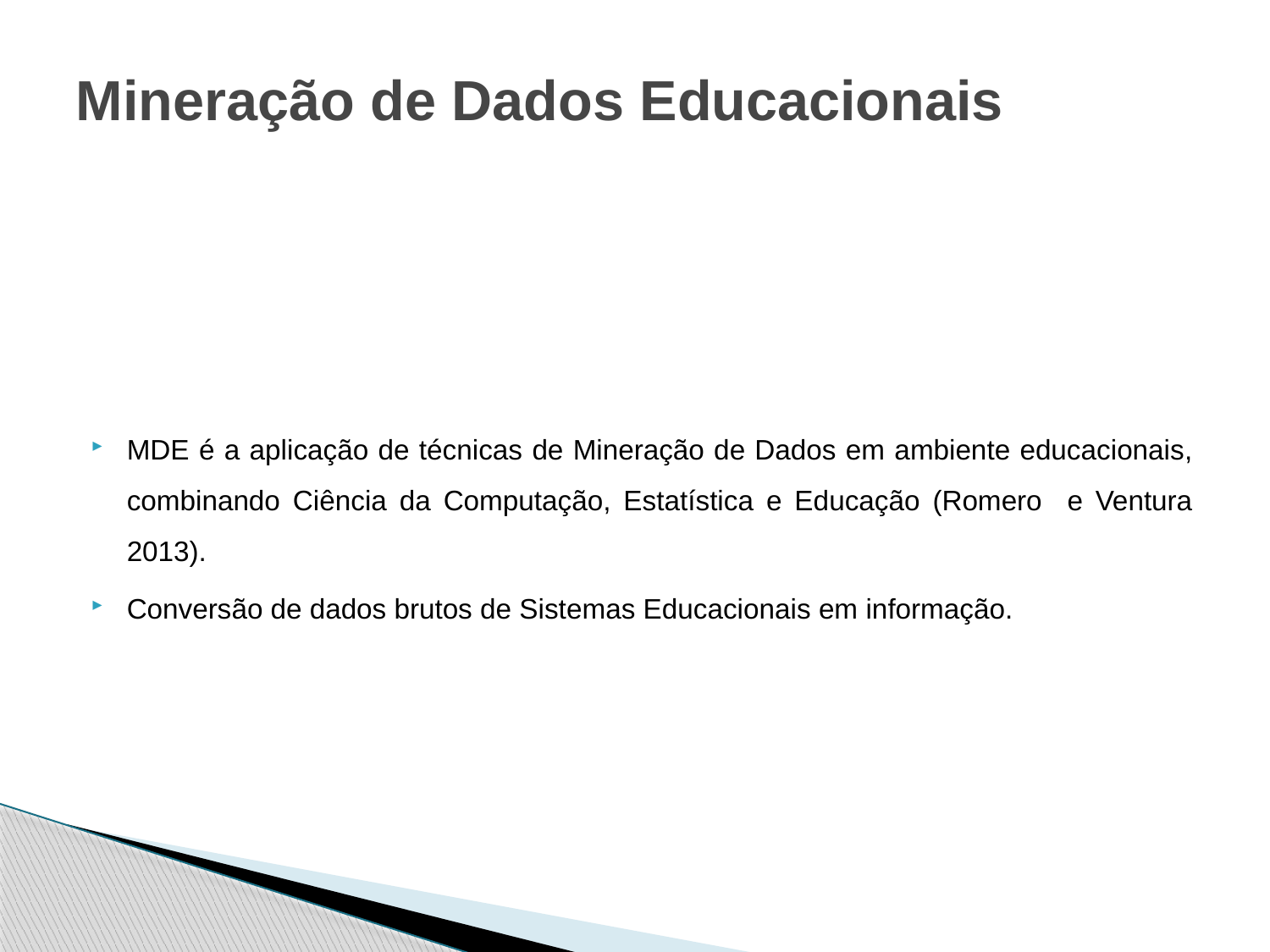

# Mineração de Dados Educacionais
MDE é a aplicação de técnicas de Mineração de Dados em ambiente educacionais, combinando Ciência da Computação, Estatística e Educação (Romero  e Ventura 2013).
Conversão de dados brutos de Sistemas Educacionais em informação.